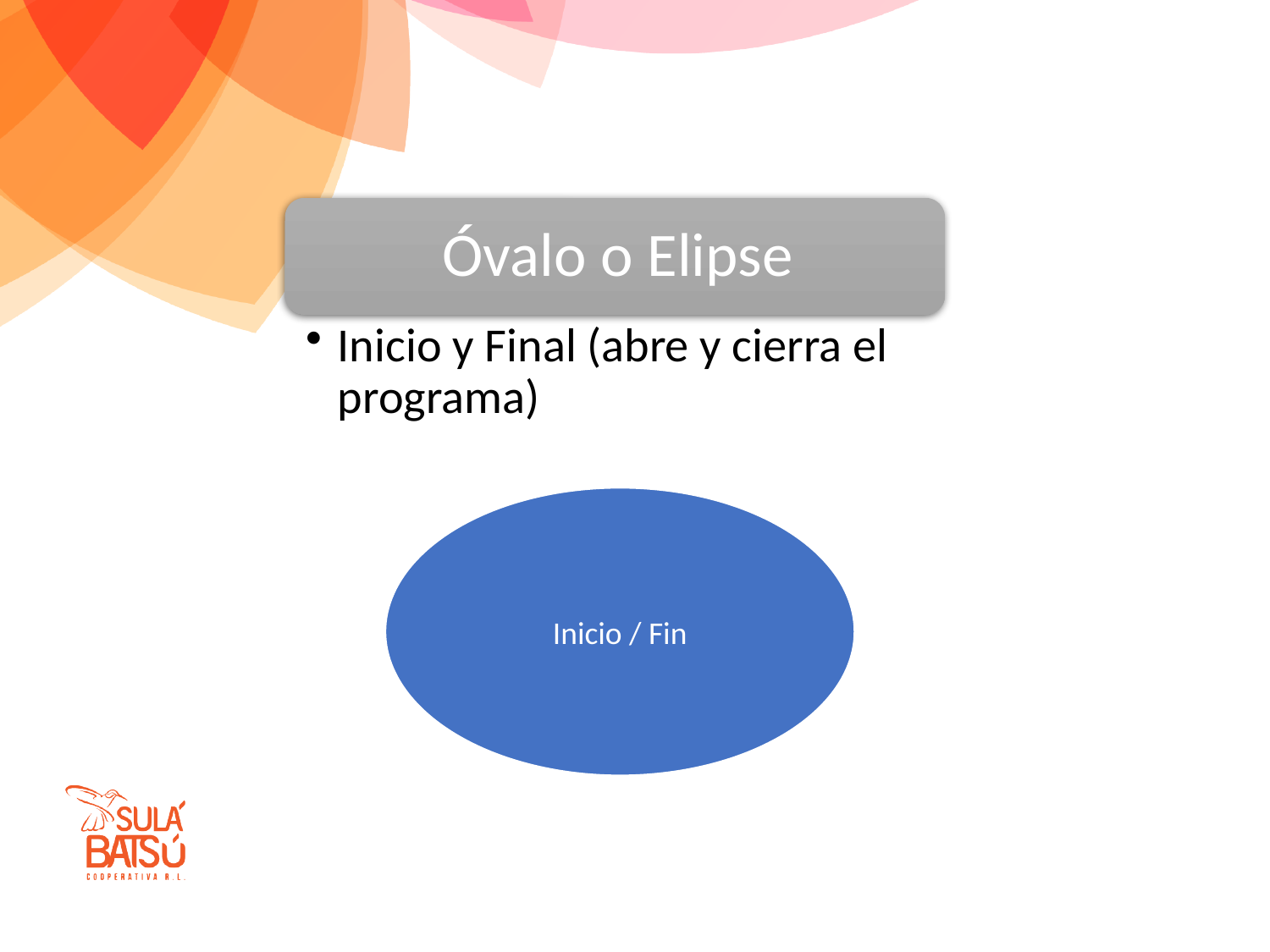

Óvalo o Elipse
Inicio y Final (abre y cierra el programa)

Inicio / Fin